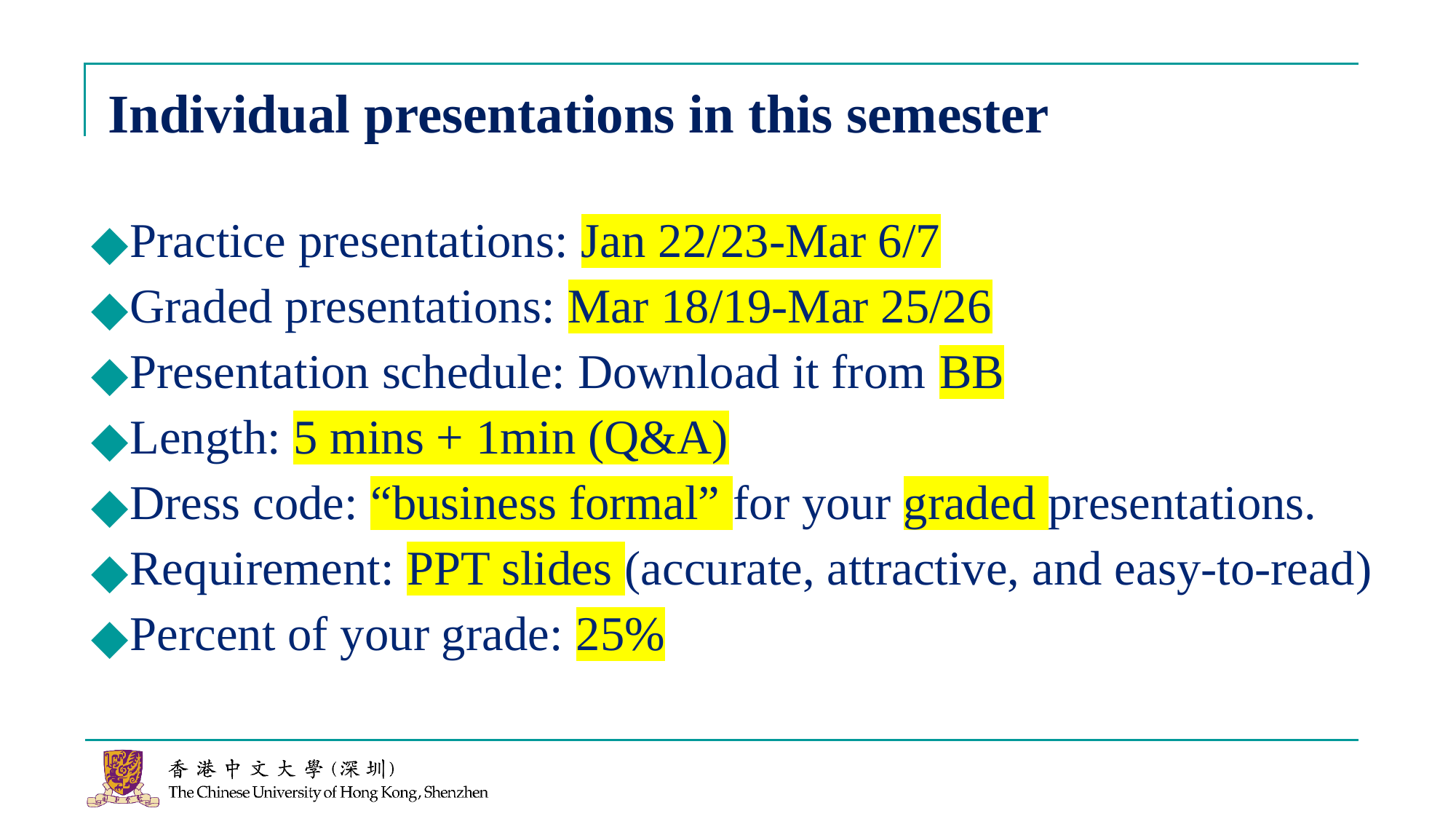

# Individual presentations in this semester
Practice presentations: Jan 22/23-Mar 6/7
Graded presentations: Mar 18/19-Mar 25/26
Presentation schedule: Download it from BB
Length: 5 mins + 1min (Q&A)
Dress code: “business formal” for your graded presentations.
Requirement: PPT slides (accurate, attractive, and easy-to-read)
Percent of your grade: 25%